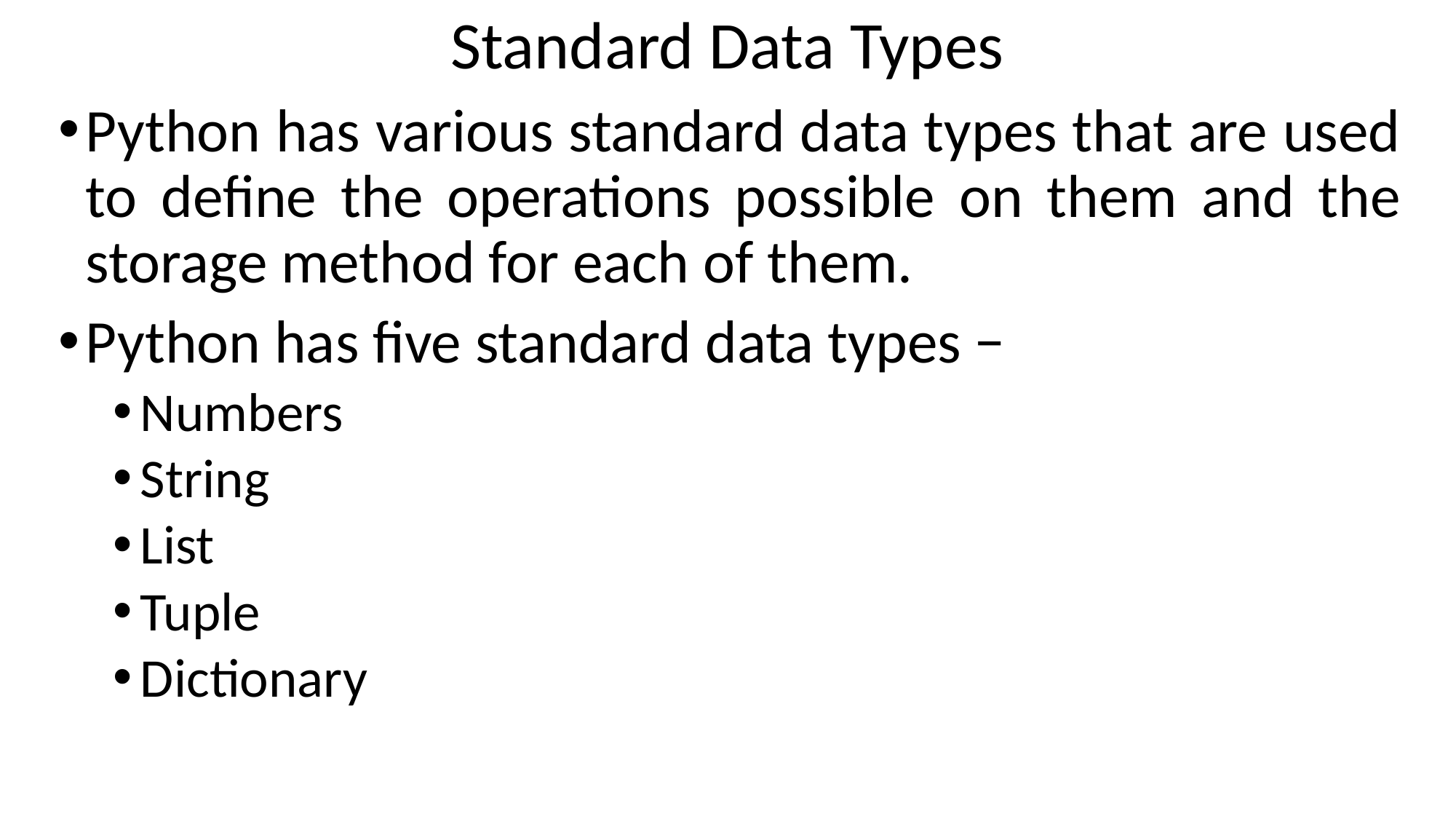

# Standard Data Types
Python has various standard data types that are used to define the operations possible on them and the storage method for each of them.
Python has five standard data types −
Numbers
String
List
Tuple
Dictionary